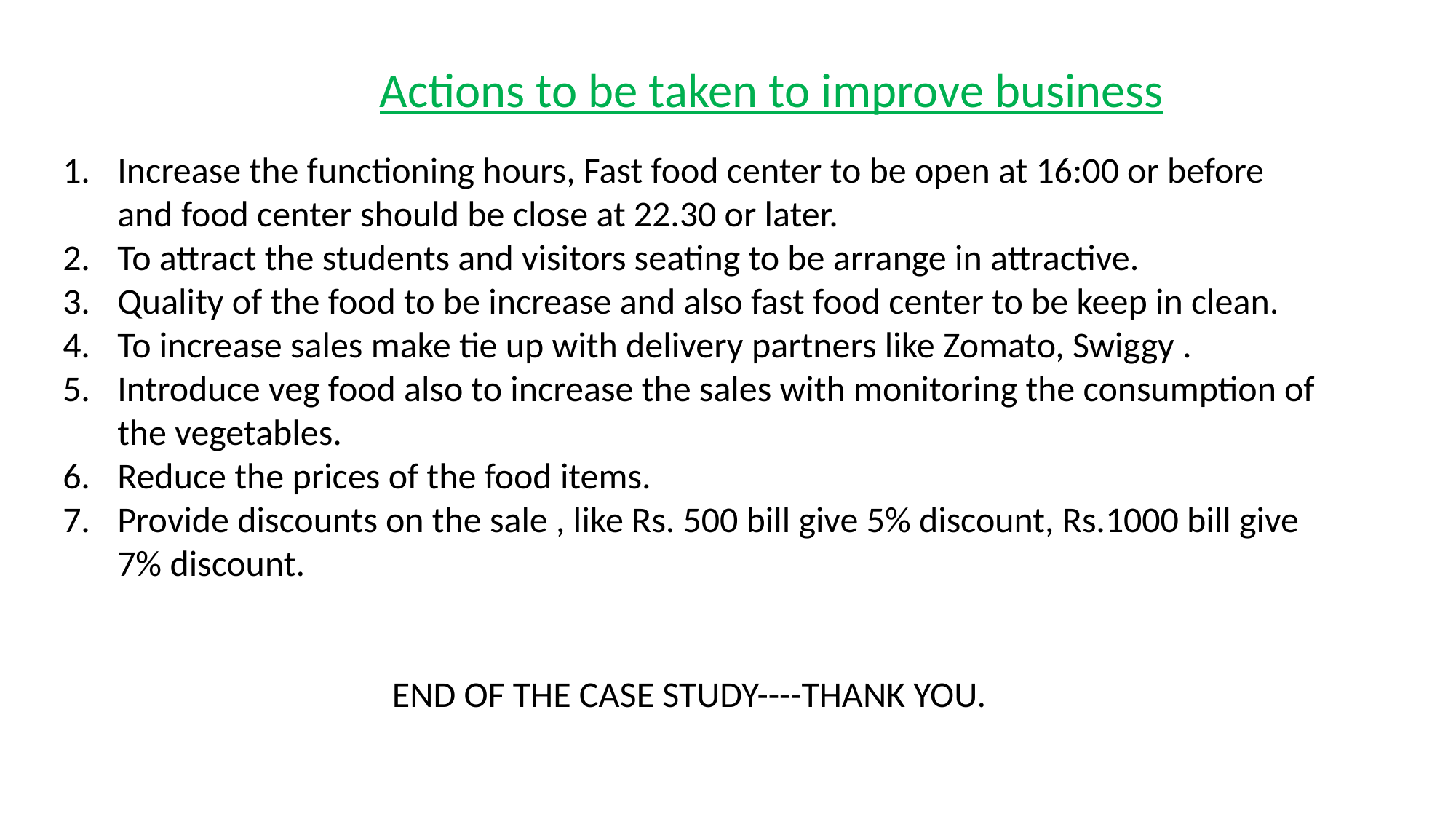

Actions to be taken to improve business
Increase the functioning hours, Fast food center to be open at 16:00 or before and food center should be close at 22.30 or later.
To attract the students and visitors seating to be arrange in attractive.
Quality of the food to be increase and also fast food center to be keep in clean.
To increase sales make tie up with delivery partners like Zomato, Swiggy .
Introduce veg food also to increase the sales with monitoring the consumption of the vegetables.
Reduce the prices of the food items.
Provide discounts on the sale , like Rs. 500 bill give 5% discount, Rs.1000 bill give 7% discount.

END OF THE CASE STUDY----THANK YOU.